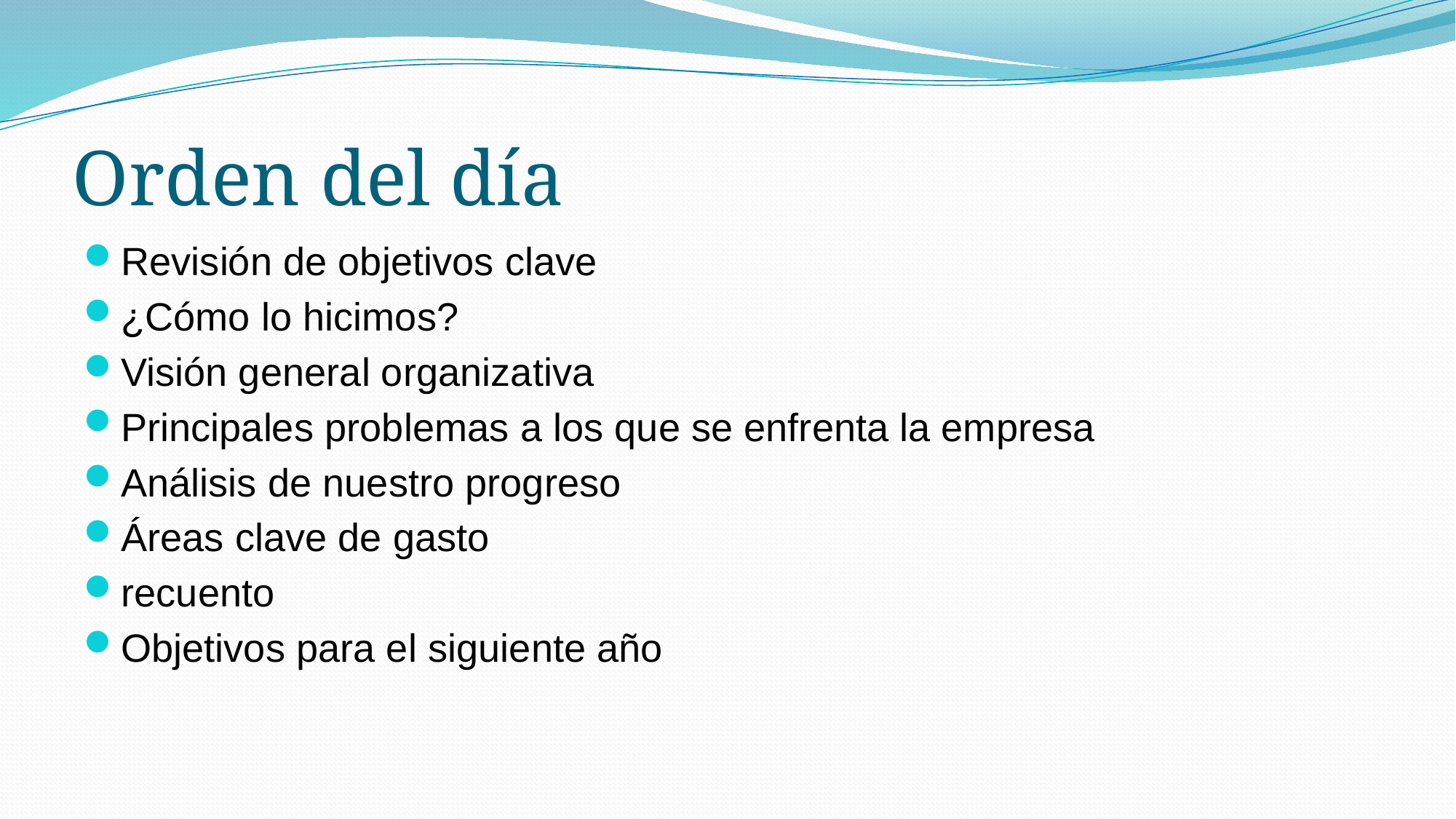

# Orden del día
Revisión de objetivos clave
¿Cómo lo hicimos?
Visión general organizativa
Principales problemas a los que se enfrenta la empresa
Análisis de nuestro progreso
Áreas clave de gasto
recuento
Objetivos para el siguiente año